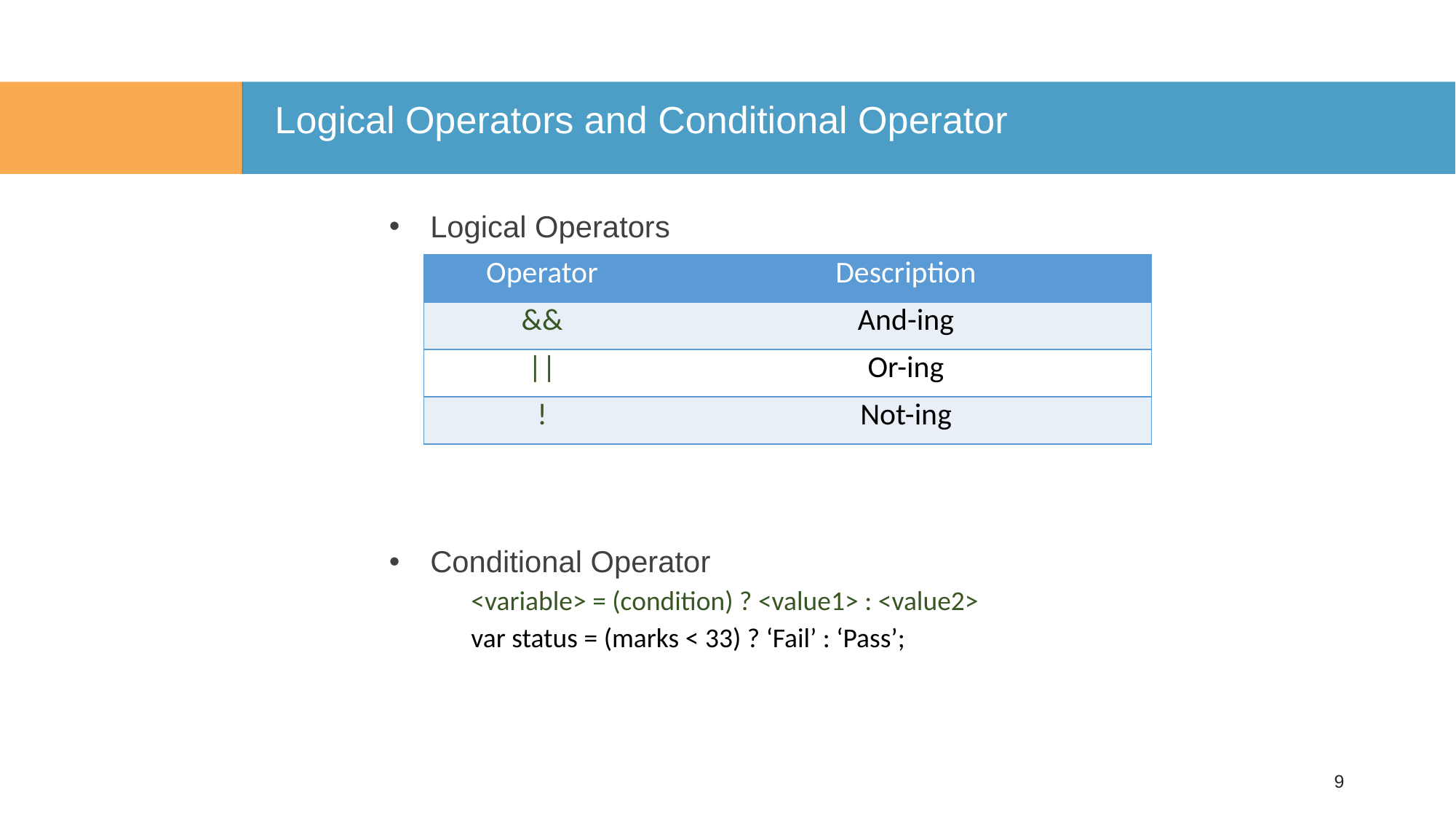

# Logical Operators and Conditional Operator
Logical Operators

Conditional Operator
<variable> = (condition) ? <value1> : <value2>
var status = (marks < 33) ? ‘Fail’ : ‘Pass’;
| Operator | Description |
| --- | --- |
| && | And-ing |
| || | Or-ing |
| ! | Not-ing |
9